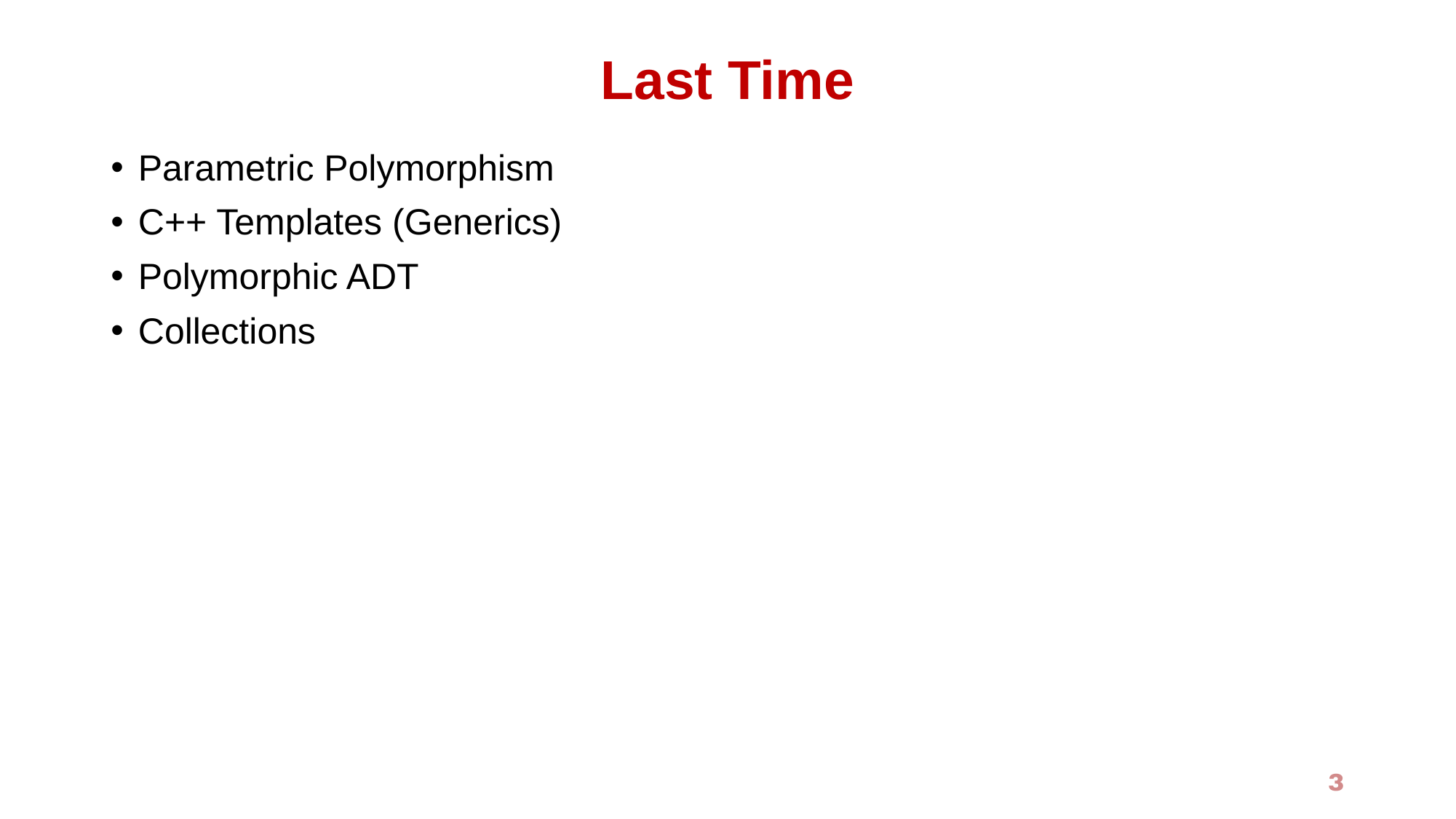

# Last Time
Parametric Polymorphism
C++ Templates (Generics)
Polymorphic ADT
Collections
3